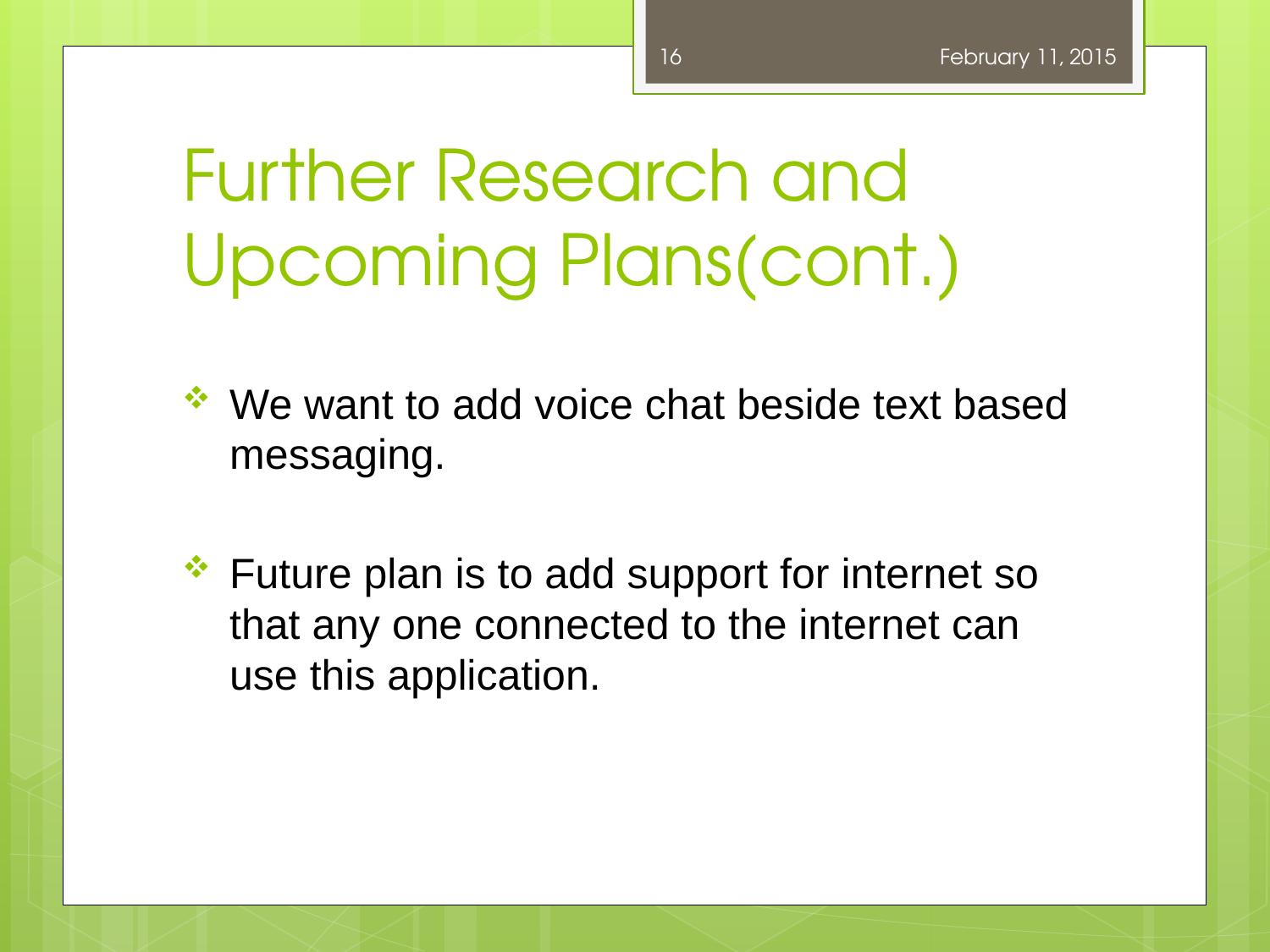

16
February 11, 2015
# Further Research and Upcoming Plans(cont.)
We want to add voice chat beside text based messaging.

Future plan is to add support for internet so that any one connected to the internet can use this application.